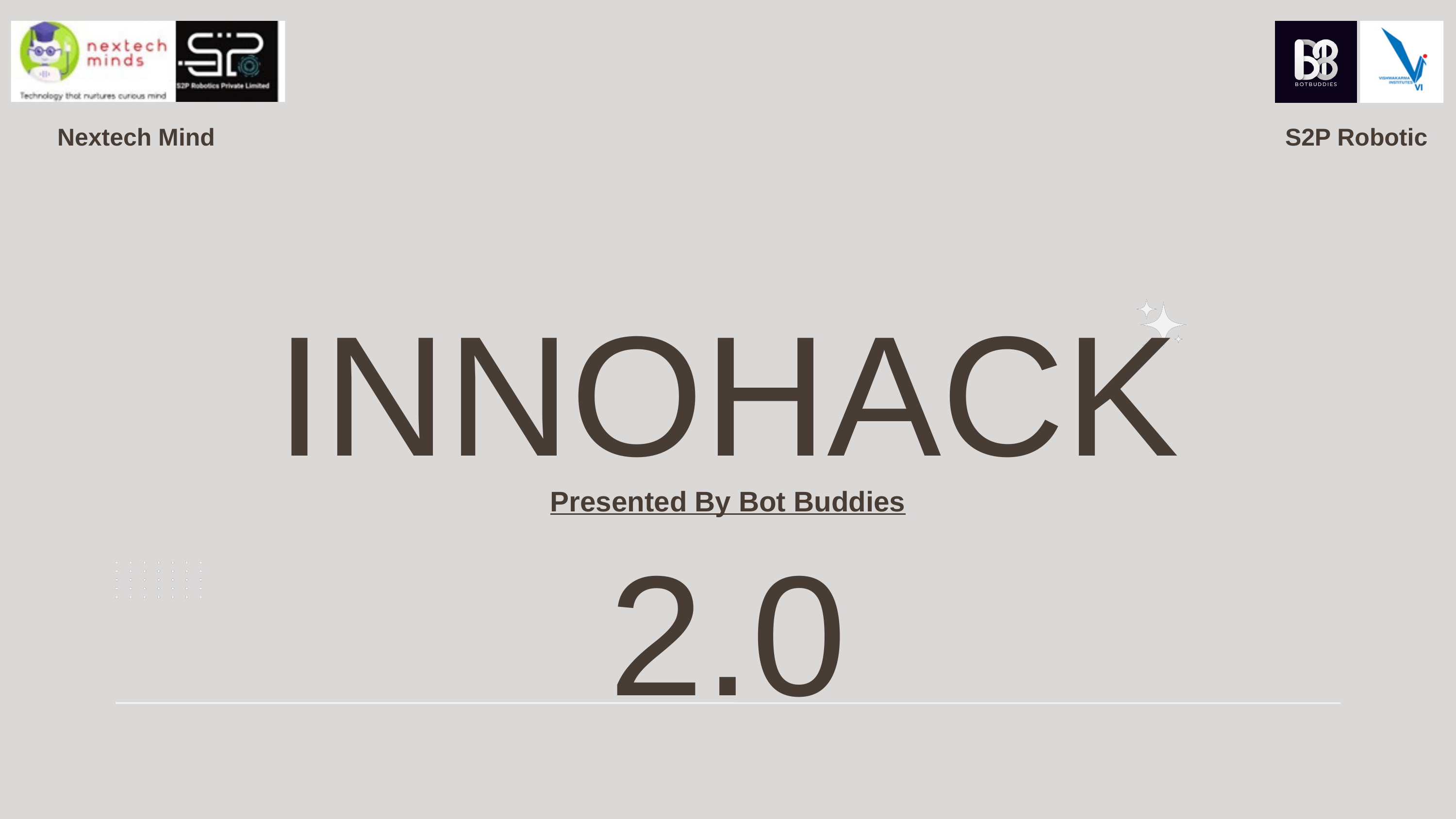

Nextech Mind
S2P Robotic
INNOHACK 2.0

Presented By Bot Buddies